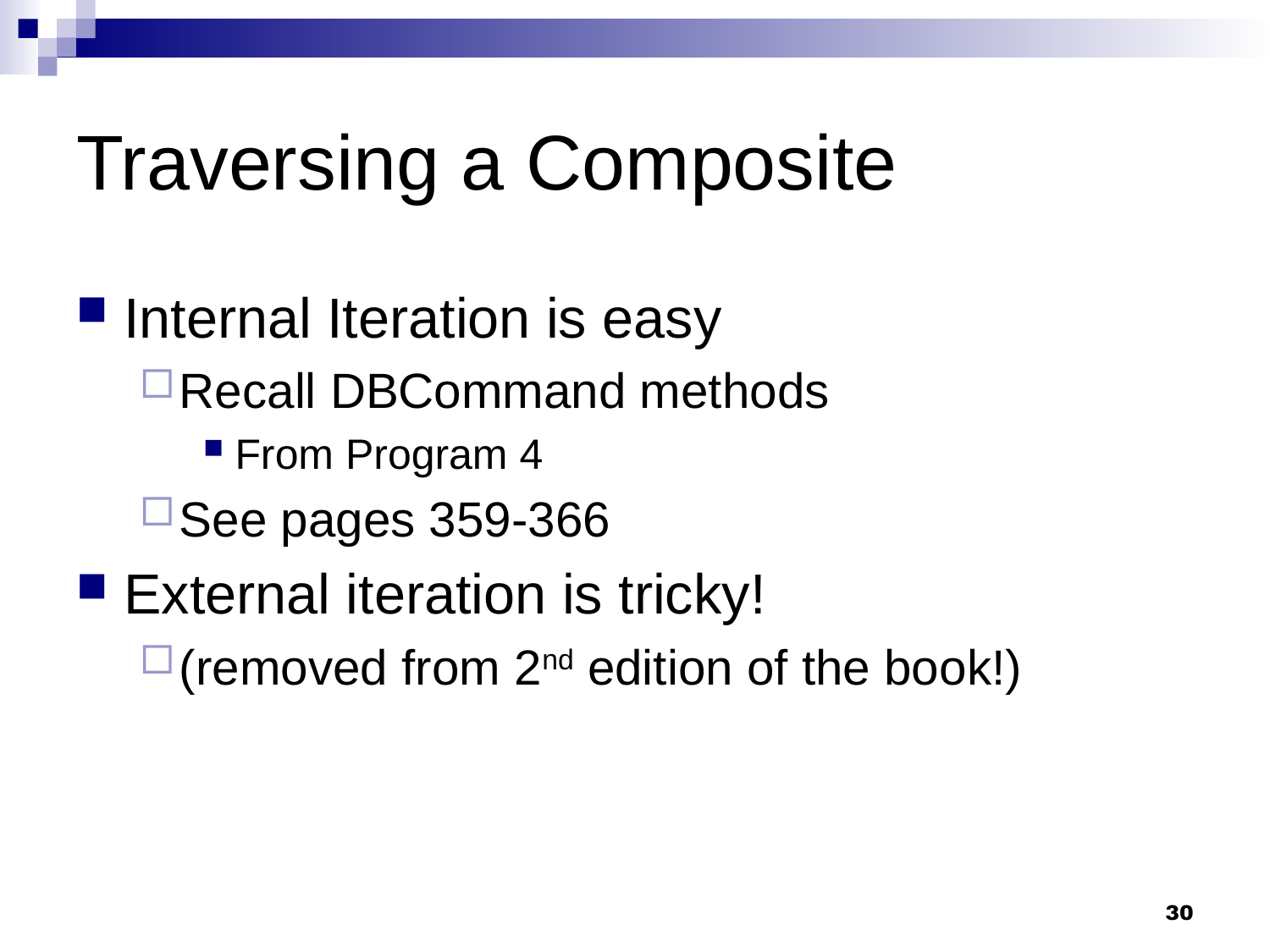

# Traversing a Composite
Internal Iteration is easy
Recall DBCommand methods
From Program 4
See pages 359-366
External iteration is tricky!
(removed from 2nd edition of the book!)

30